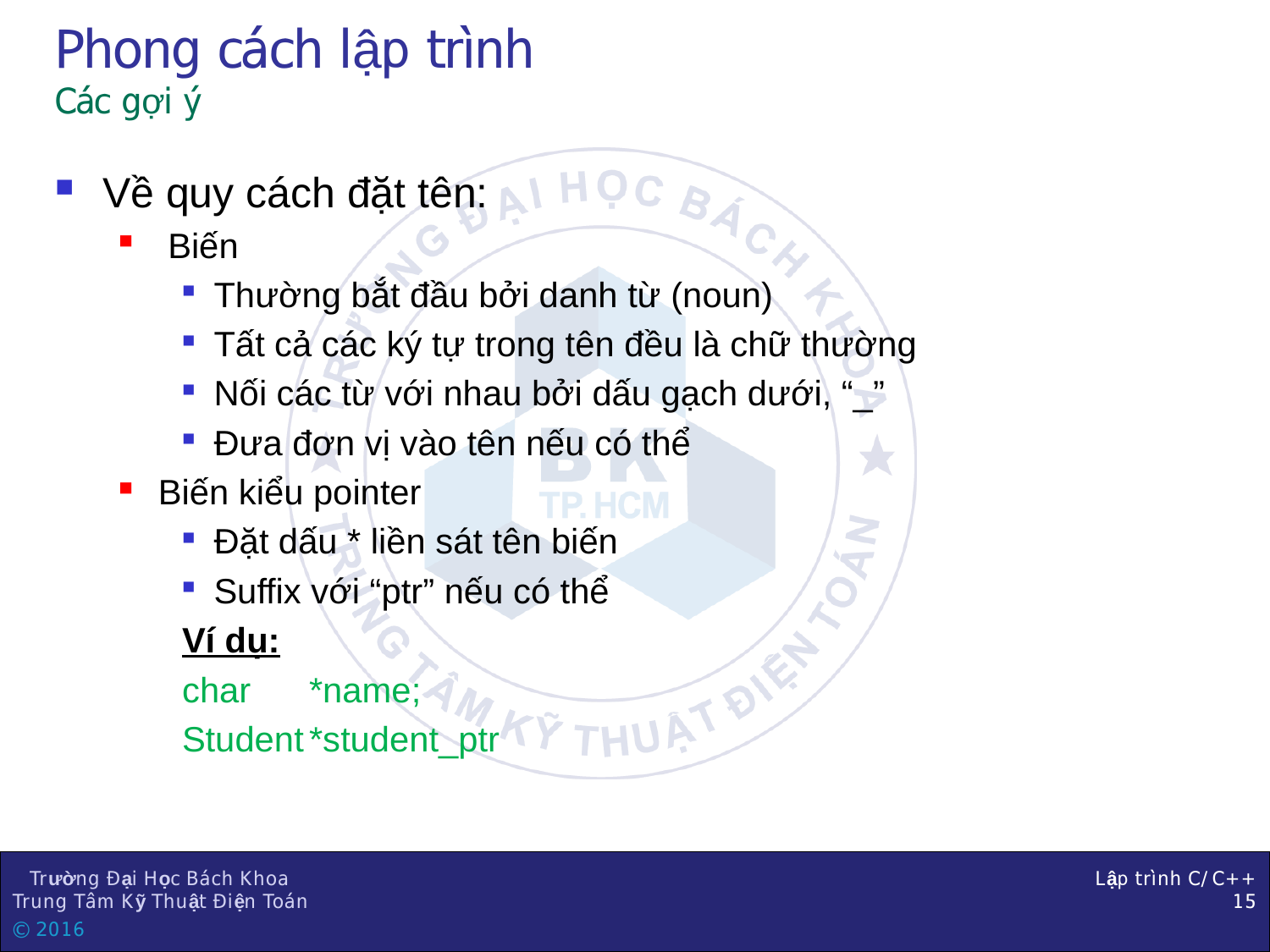

# Phong cách lập trình Các gợi ý
Về quy cách đặt tên:
 Biến
Thường bắt đầu bởi danh từ (noun)
Tất cả các ký tự trong tên đều là chữ thường
Nối các từ với nhau bởi dấu gạch dưới, “_”
Đưa đơn vị vào tên nếu có thể
Biến kiểu pointer
Đặt dấu * liền sát tên biến
Suffix với “ptr” nếu có thể
Ví dụ:
char	*name;
Student	*student_ptr